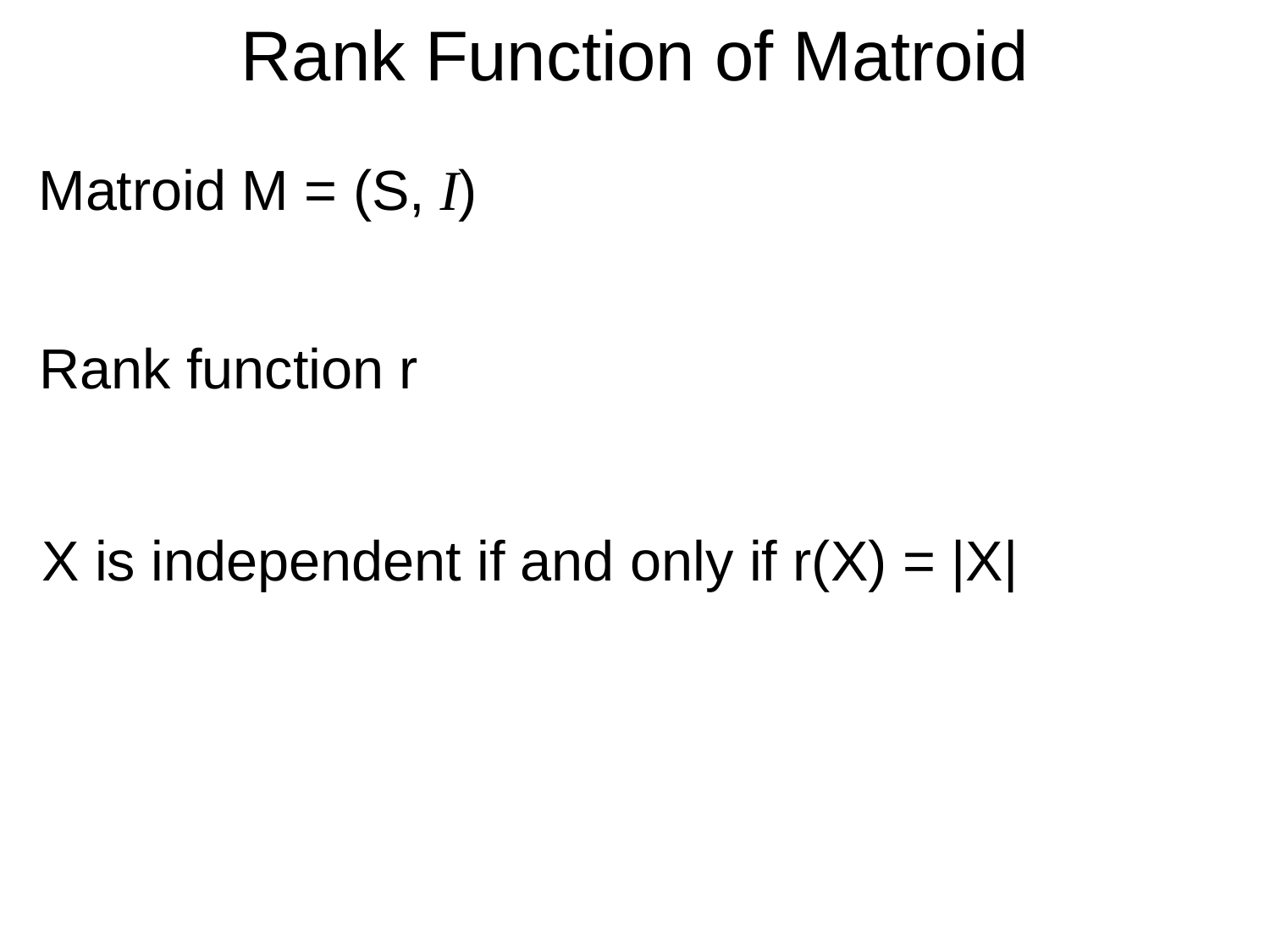

# Rank Function of Matroid
Matroid M = (S, I)
Rank function r
X is independent if and only if r(X) = |X|